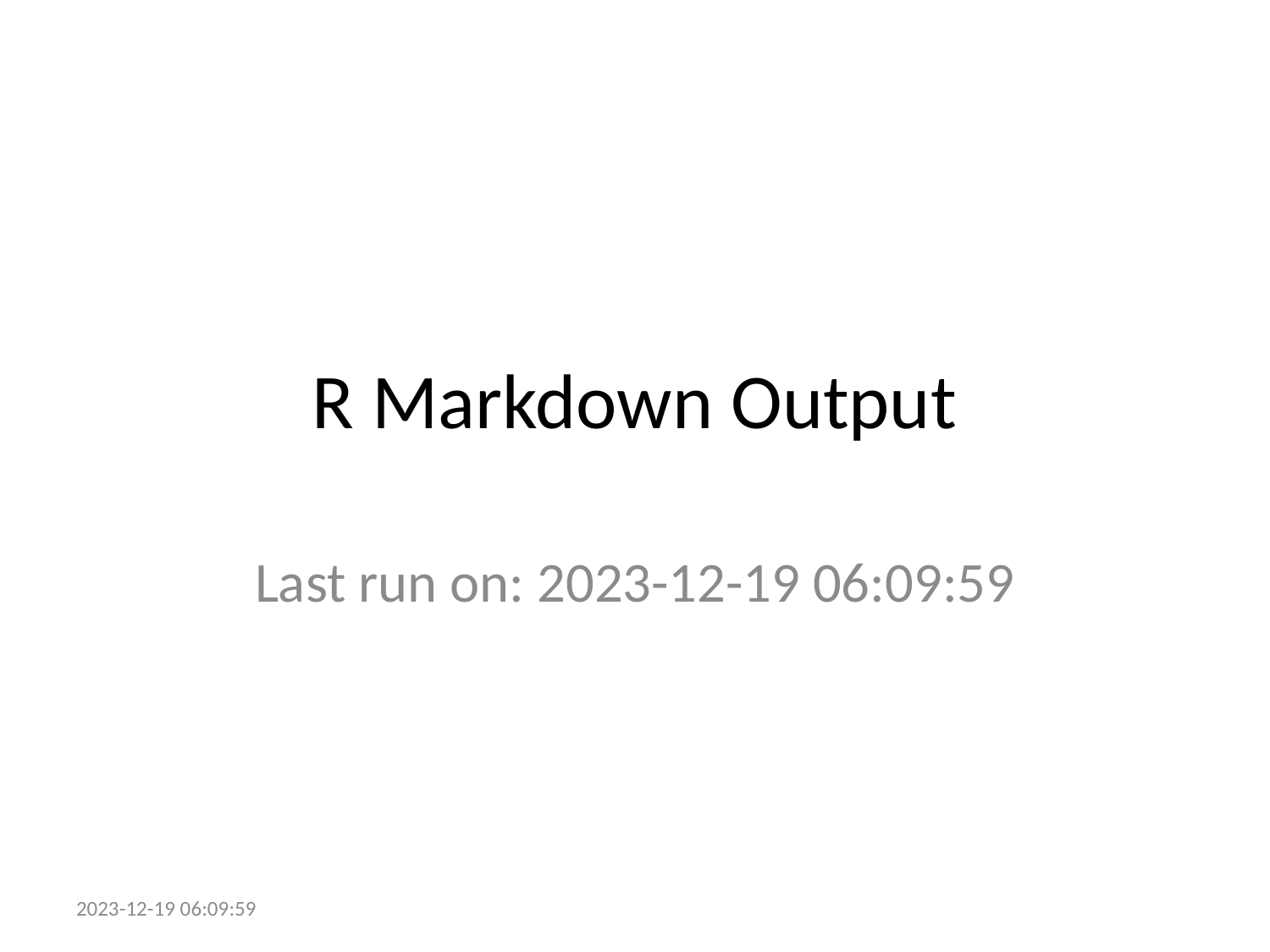

# R Markdown Output
Last run on: 2023-12-19 06:09:59
2023-12-19 06:09:59